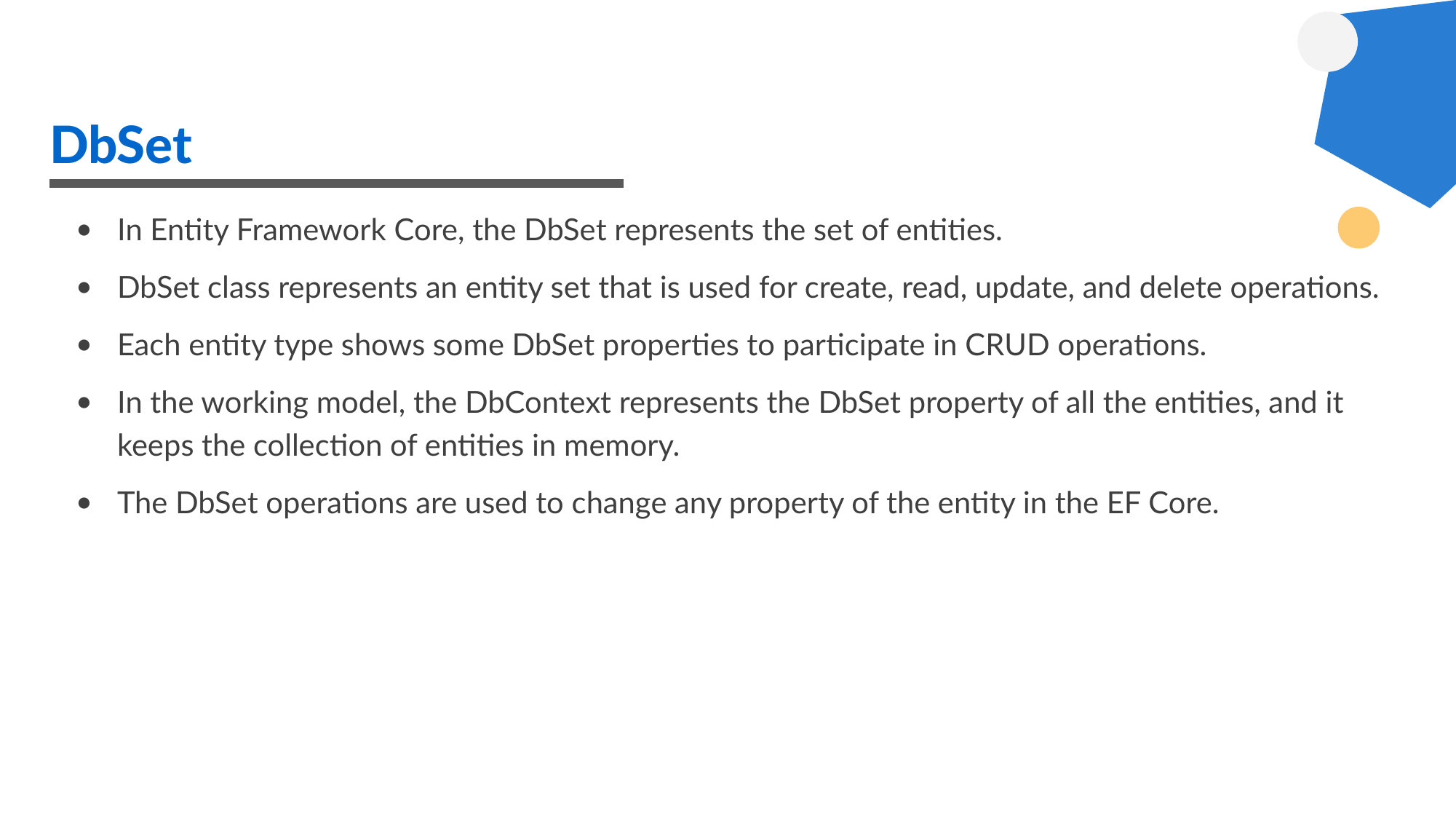

# DbSet
In Entity Framework Core, the DbSet represents the set of entities.
DbSet class represents an entity set that is used for create, read, update, and delete operations.
Each entity type shows some DbSet properties to participate in CRUD operations.
In the working model, the DbContext represents the DbSet property of all the entities, and it keeps the collection of entities in memory.
The DbSet operations are used to change any property of the entity in the EF Core.